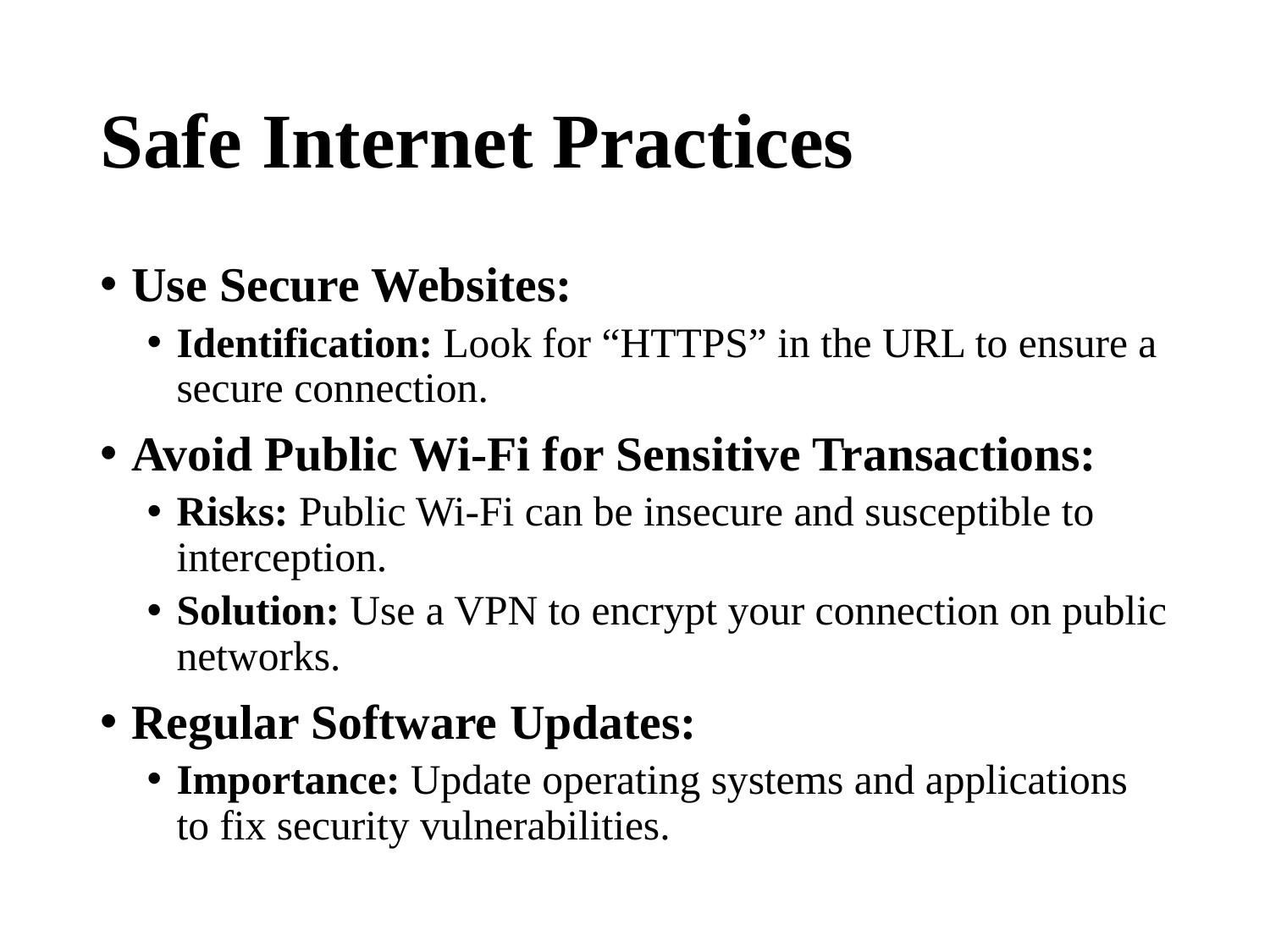

# Safe Internet Practices
Use Secure Websites:
Identification: Look for “HTTPS” in the URL to ensure a secure connection.
Avoid Public Wi-Fi for Sensitive Transactions:
Risks: Public Wi-Fi can be insecure and susceptible to interception.
Solution: Use a VPN to encrypt your connection on public networks.
Regular Software Updates:
Importance: Update operating systems and applications to fix security vulnerabilities.